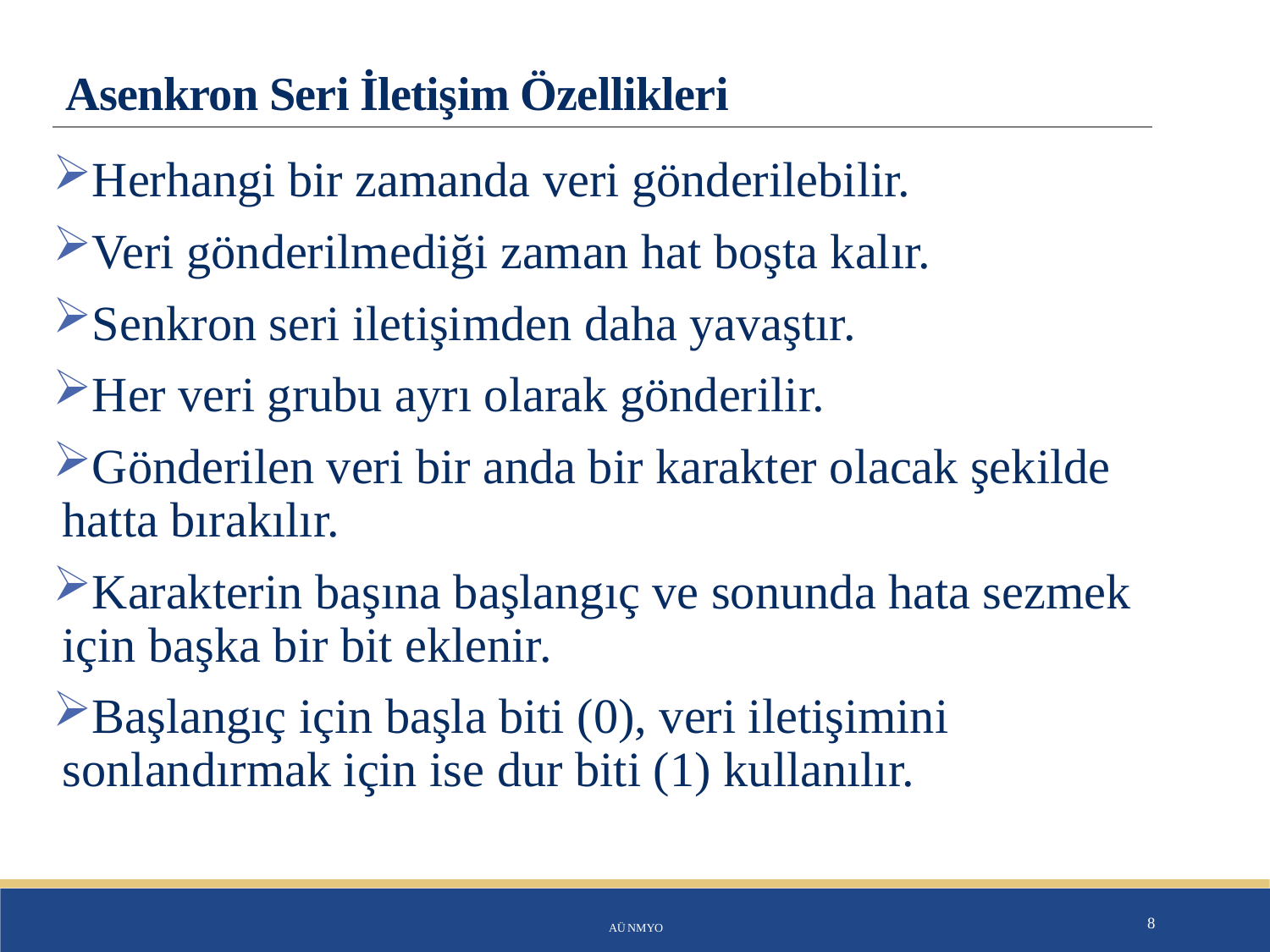

# Asenkron Seri İletişim Özellikleri
Herhangi bir zamanda veri gönderilebilir.
Veri gönderilmediği zaman hat boşta kalır.
Senkron seri iletişimden daha yavaştır.
Her veri grubu ayrı olarak gönderilir.
Gönderilen veri bir anda bir karakter olacak şekilde hatta bırakılır.
Karakterin başına başlangıç ve sonunda hata sezmek için başka bir bit eklenir.
Başlangıç için başla biti (0), veri iletişimini sonlandırmak için ise dur biti (1) kullanılır.
AÜ NMYO
8